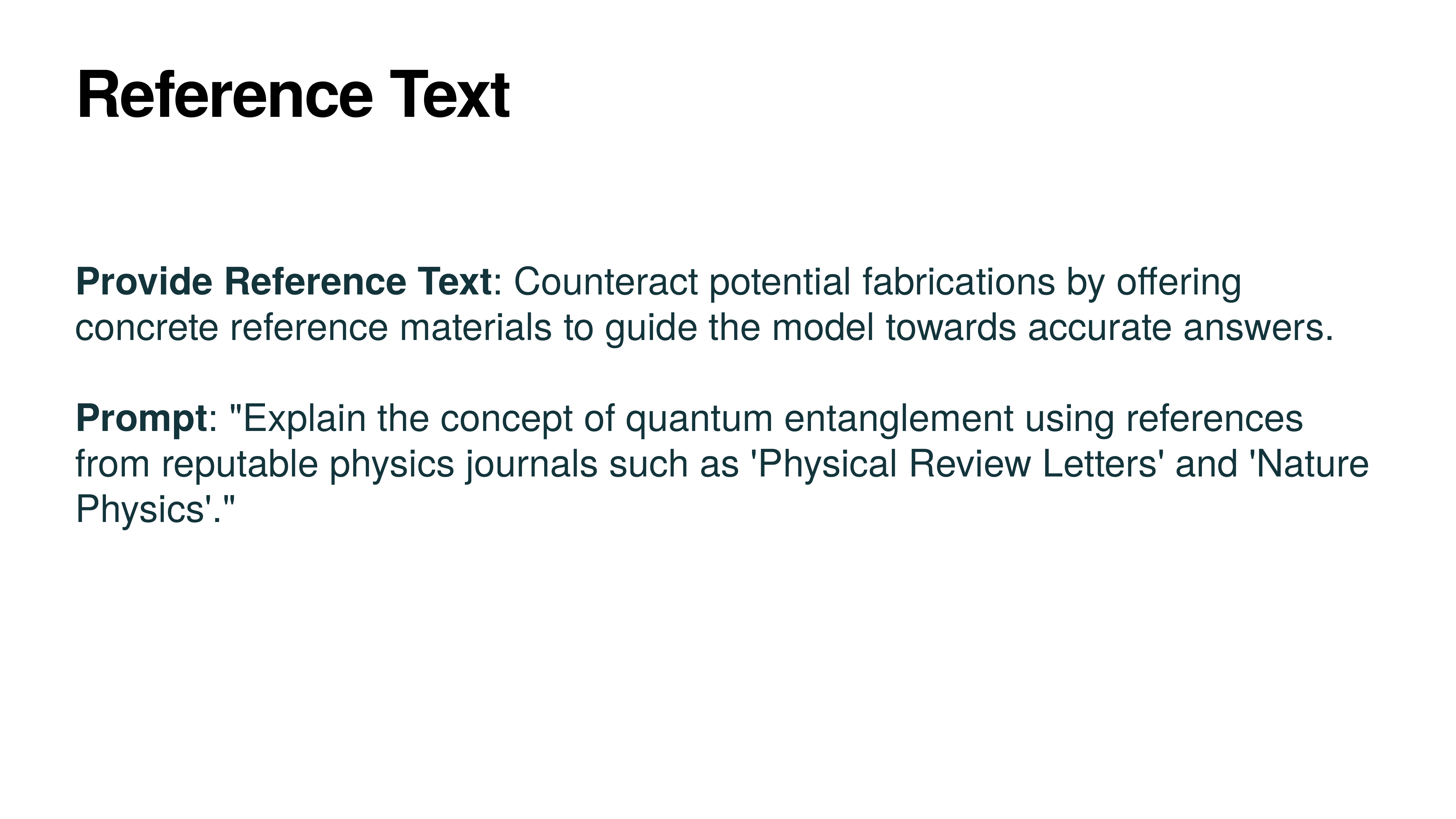

# Reference Text
Provide Reference Text: Counteract potential fabrications by offering concrete reference materials to guide the model towards accurate answers.

Prompt: "Explain the concept of quantum entanglement using references from reputable physics journals such as 'Physical Review Letters' and 'Nature Physics'."